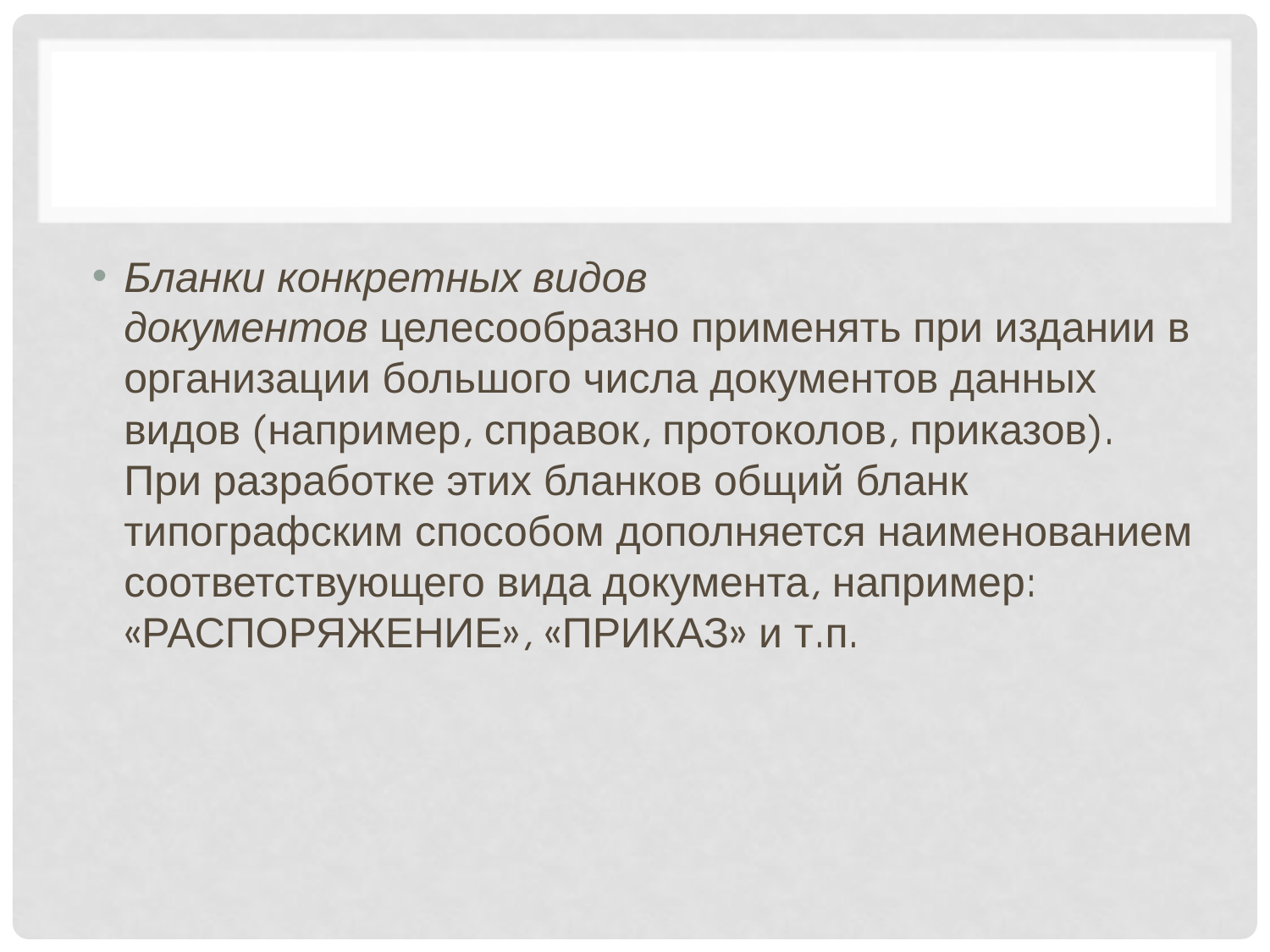

#
Бланки конкретных видов документов целесообразно применять при издании в организации большого числа документов данных видов (например, справок, протоколов, приказов). При разработке этих бланков общий бланк типографским способом дополняется наименованием соответствующего вида документа, например: «РАСПОРЯЖЕНИЕ», «ПРИКАЗ» и т.п.